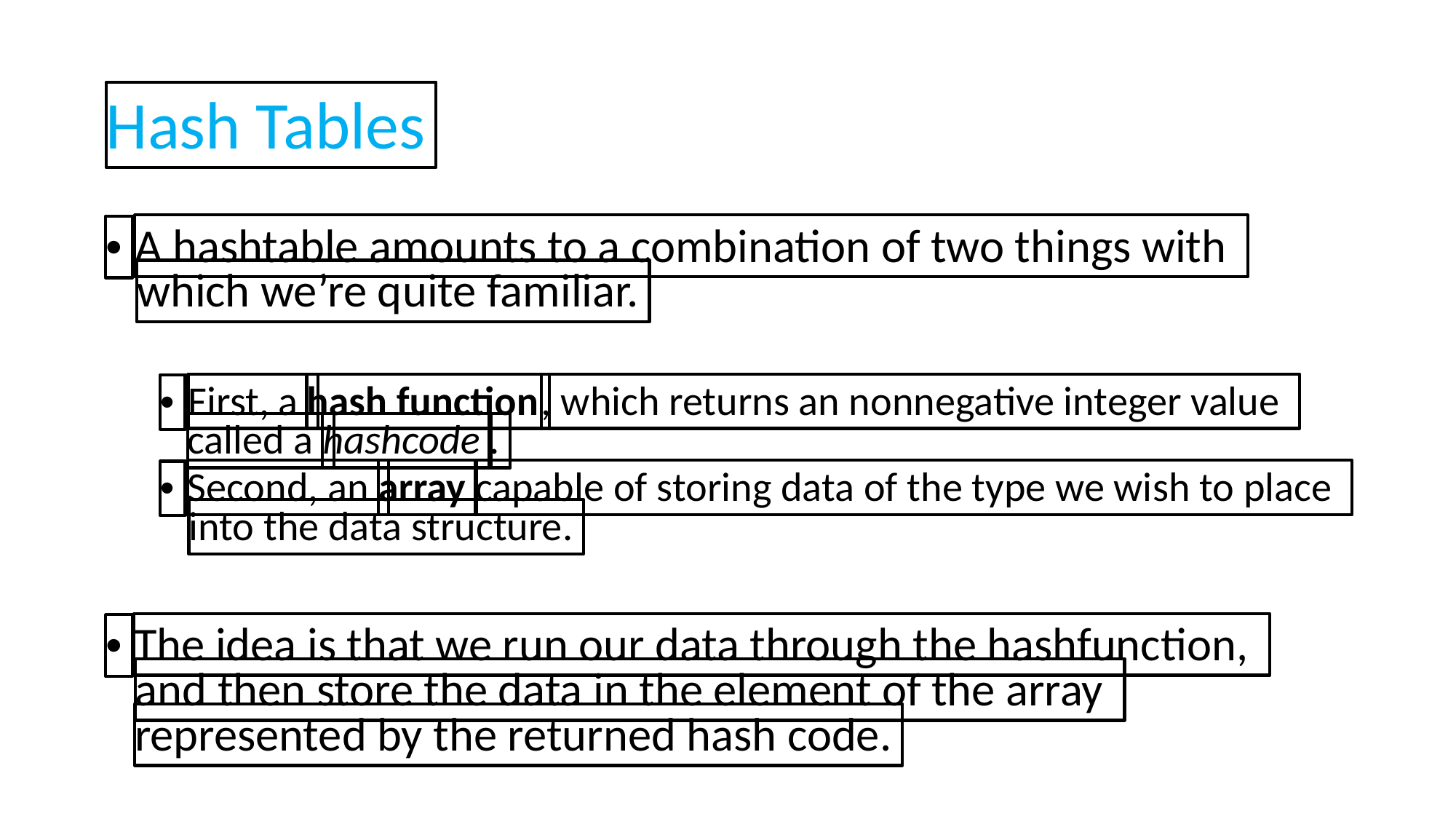

Hash Tables
A hashtable amounts to a combination of two things with
•
which we’re quite familiar.
First, a
hash function
, which returns an nonnegative integer value
•
called a
hashcode
.
Second, an
array
capable of storing data of the type we wish to place
•
into the data structure.
The idea is that we run our data through the hashfunction,
•
and then store the data in the element of the array
represented by the returned hash code.